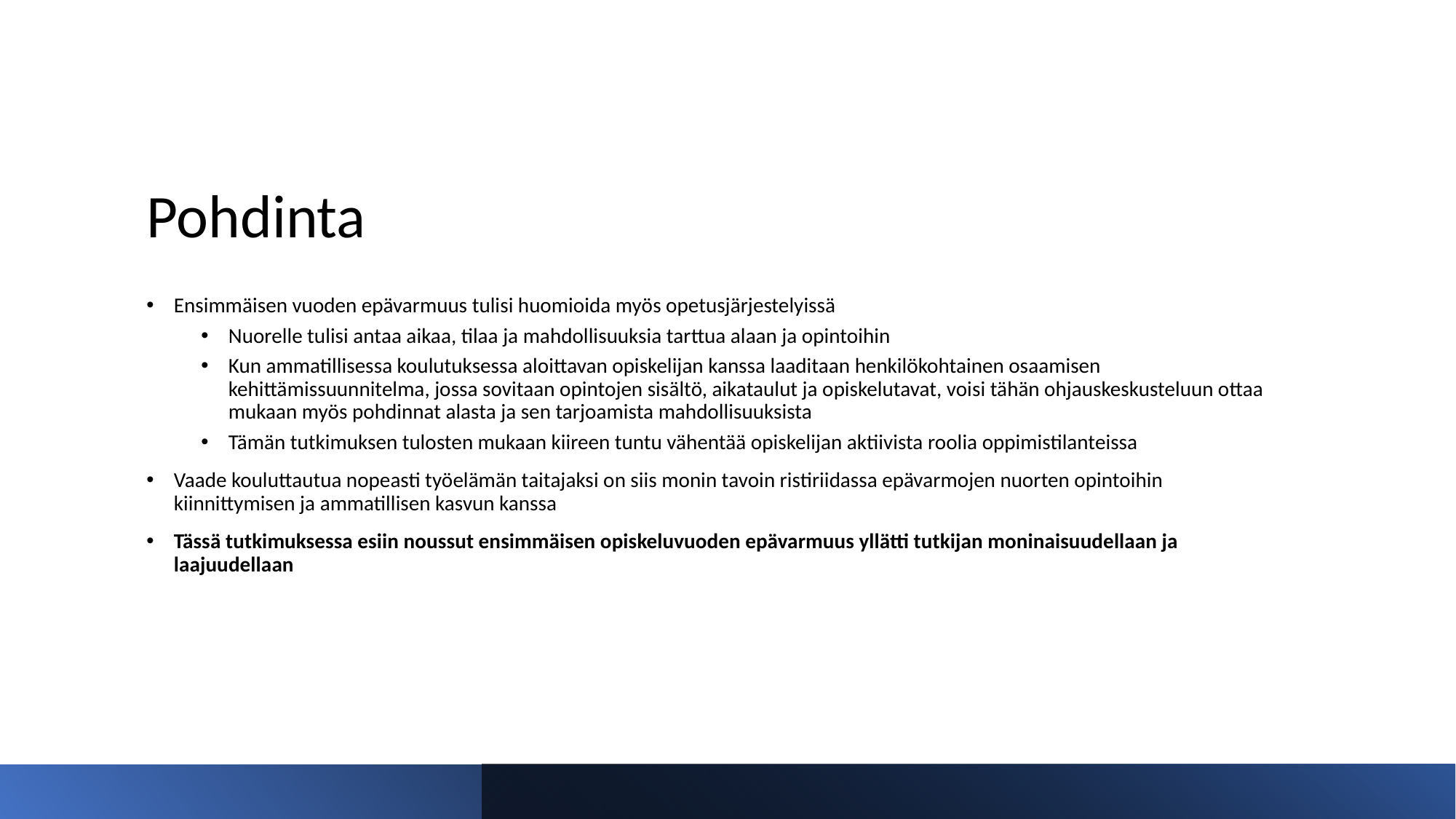

# Pohdinta
Ensimmäisen vuoden epävarmuus tulisi huomioida myös opetusjärjestelyissä
Nuorelle tulisi antaa aikaa, tilaa ja mahdollisuuksia tarttua alaan ja opintoihin
Kun ammatillisessa koulutuksessa aloittavan opiskelijan kanssa laaditaan henkilökohtainen osaamisen kehittämissuunnitelma, jossa sovitaan opintojen sisältö, aikataulut ja opiskelutavat, voisi tähän ohjauskeskusteluun ottaa mukaan myös pohdinnat alasta ja sen tarjoamista mahdollisuuksista
Tämän tutkimuksen tulosten mukaan kiireen tuntu vähentää opiskelijan aktiivista roolia oppimistilanteissa
Vaade kouluttautua nopeasti työelämän taitajaksi on siis monin tavoin ristiriidassa epävarmojen nuorten opintoihin kiinnittymisen ja ammatillisen kasvun kanssa
Tässä tutkimuksessa esiin noussut ensimmäisen opiskeluvuoden epävarmuus yllätti tutkijan moninaisuudellaan ja laajuudellaan